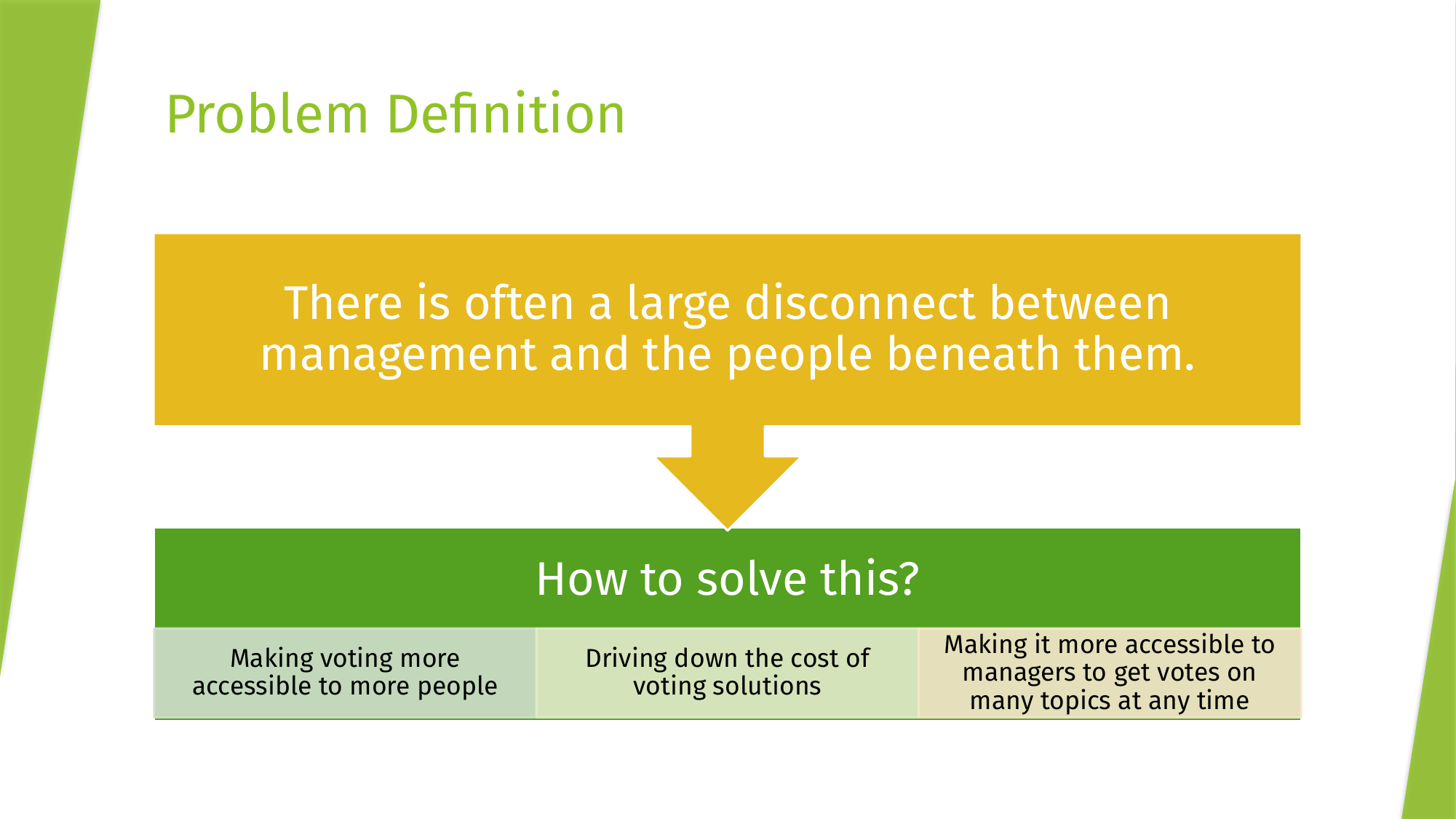

# Problem Definition
How to solve this?
Making voting more accessible to more people
Driving down the cost of voting solutions
Making it more accessible to managers to get votes on many topics at any time
There is often a large disconnect between management and the people beneath them.